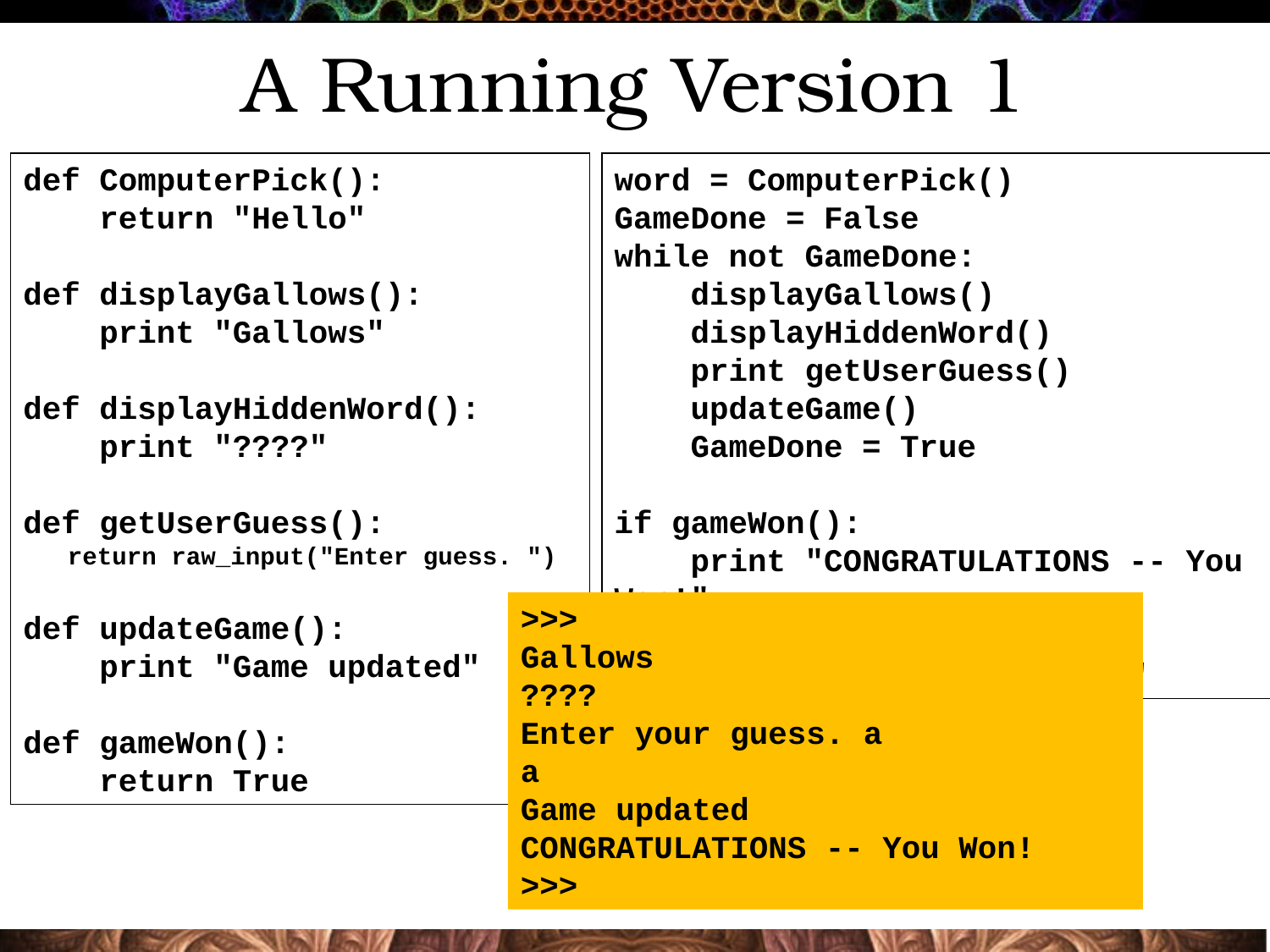

A Running Version 1
def ComputerPick():
    return "Hello"

def displayGallows():
    print "Gallows"

def displayHiddenWord():
    print "????"

def getUserGuess():
   return raw_input("Enter guess. ")

def updateGame():
    print "Game updated"

def gameWon():
    return True
word = ComputerPick()
GameDone = False
while not GameDone:
    displayGallows()
    displayHiddenWord()
    print getUserGuess()
    updateGame()
    GameDone = True

if gameWon():
    print "CONGRATULATIONS -- You Won!"
else:
    print "You lost. Sorry."
>>>
Gallows
????
Enter your guess. a
a
Game updated
CONGRATULATIONS -- You Won!
>>>